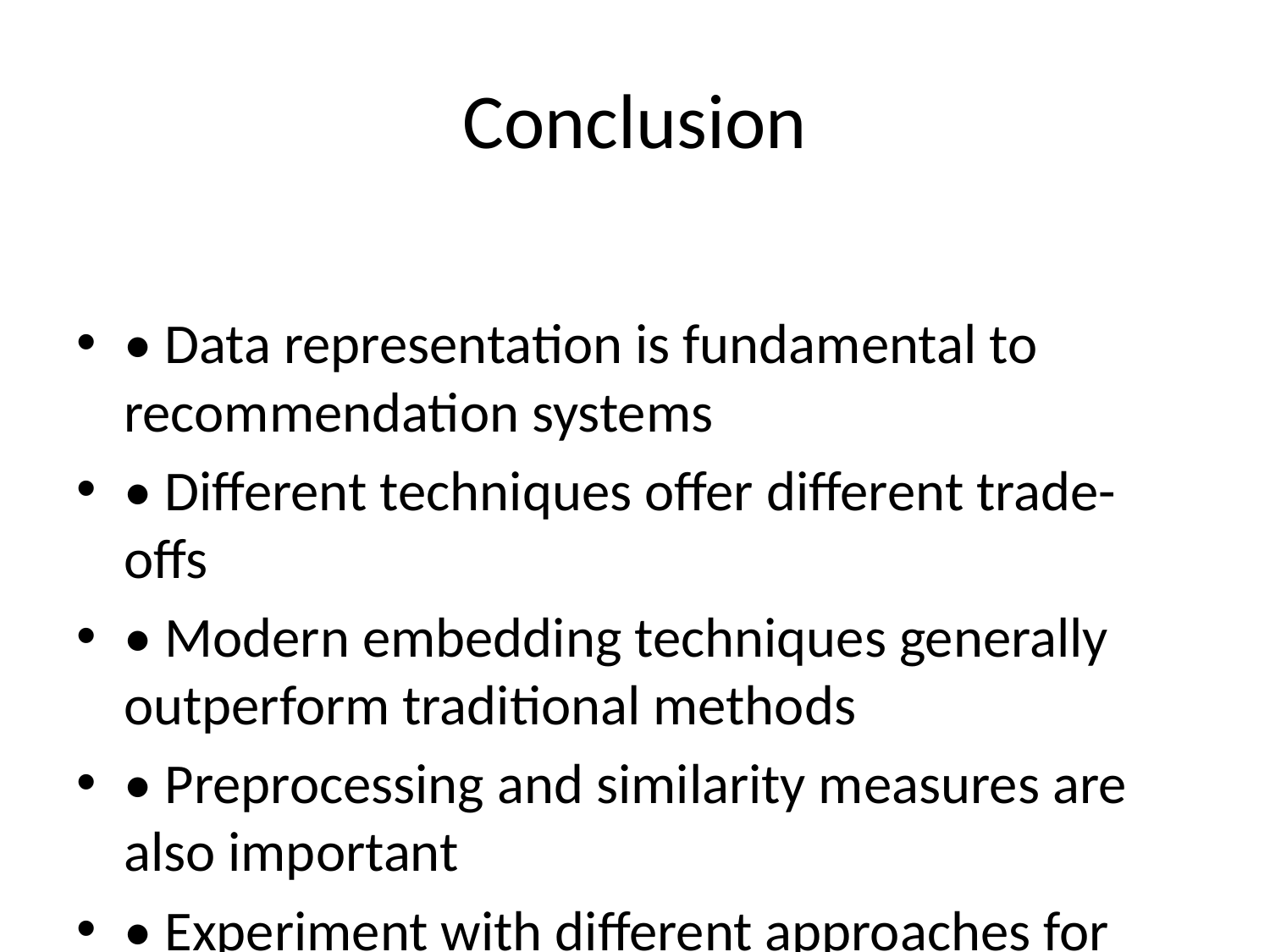

# Conclusion

• Data representation is fundamental to recommendation systems
• Different techniques offer different trade-offs
• Modern embedding techniques generally outperform traditional methods
• Preprocessing and similarity measures are also important
• Experiment with different approaches for your specific use case

Next steps:
• Explore more advanced embedding techniques
• Implement hybrid recommendation approaches
• Evaluate system performance with real-world data